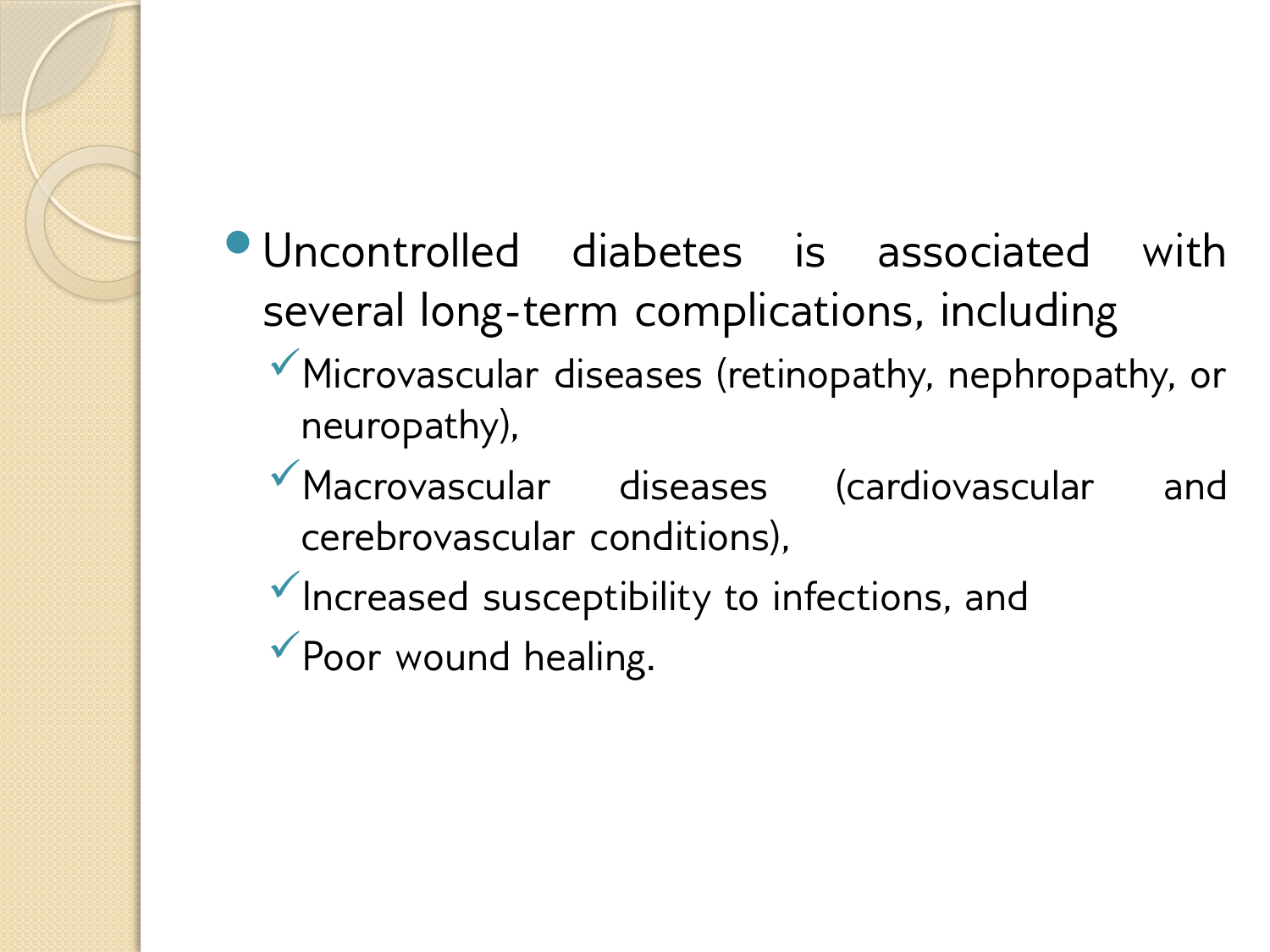

#
Uncontrolled diabetes is associated with several long-term complications, including
Microvascular diseases (retinopathy, nephropathy, or neuropathy),
Macrovascular diseases (cardiovascular and cerebrovascular conditions),
Increased susceptibility to infections, and
Poor wound healing.